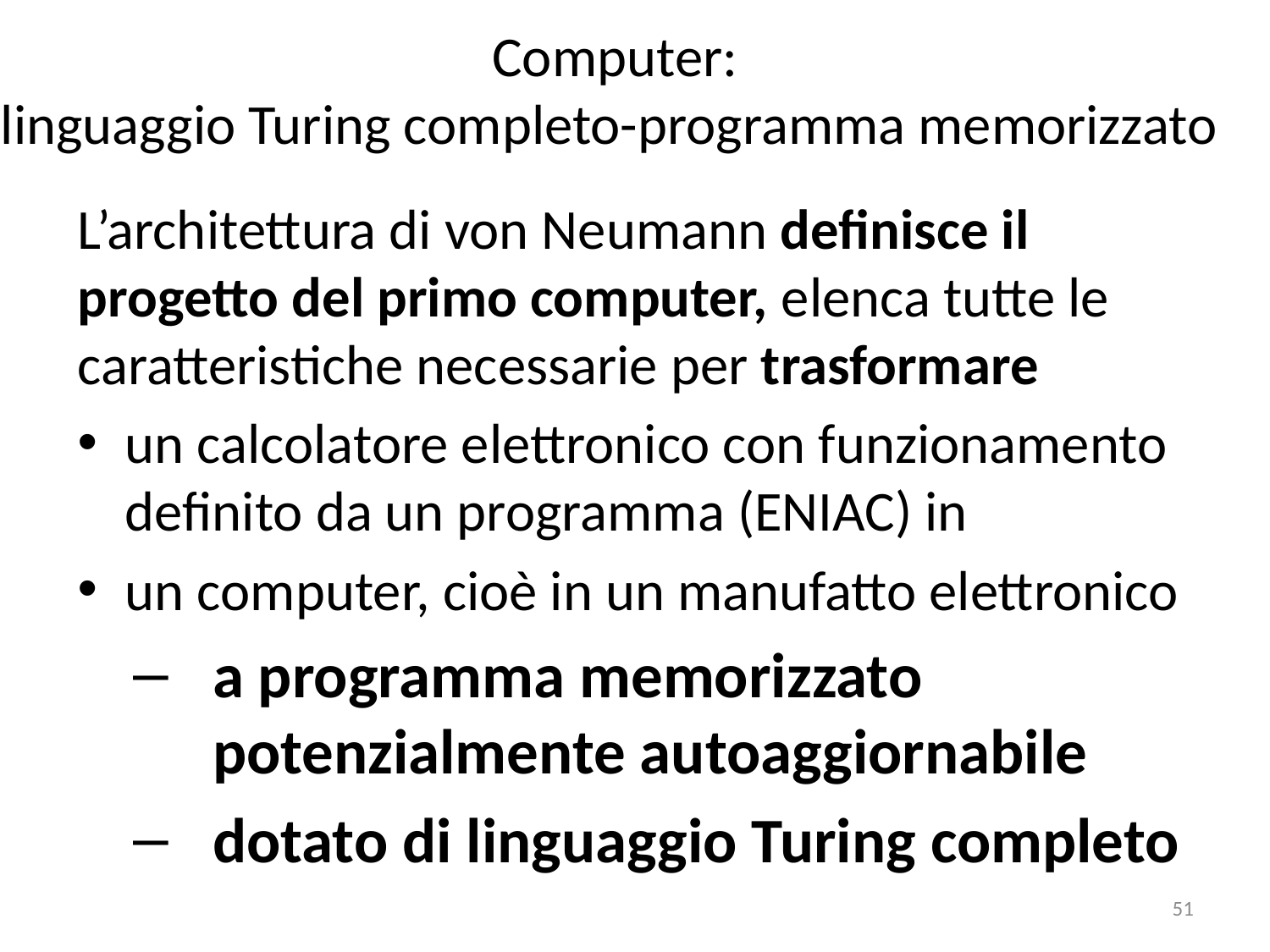

# Computer: linguaggio Turing completo-programma memorizzato
L’architettura di von Neumann definisce il progetto del primo computer, elenca tutte le caratteristiche necessarie per trasformare
un calcolatore elettronico con funzionamento definito da un programma (ENIAC) in
un computer, cioè in un manufatto elettronico
a programma memorizzato potenzialmente autoaggiornabile
dotato di linguaggio Turing completo

51